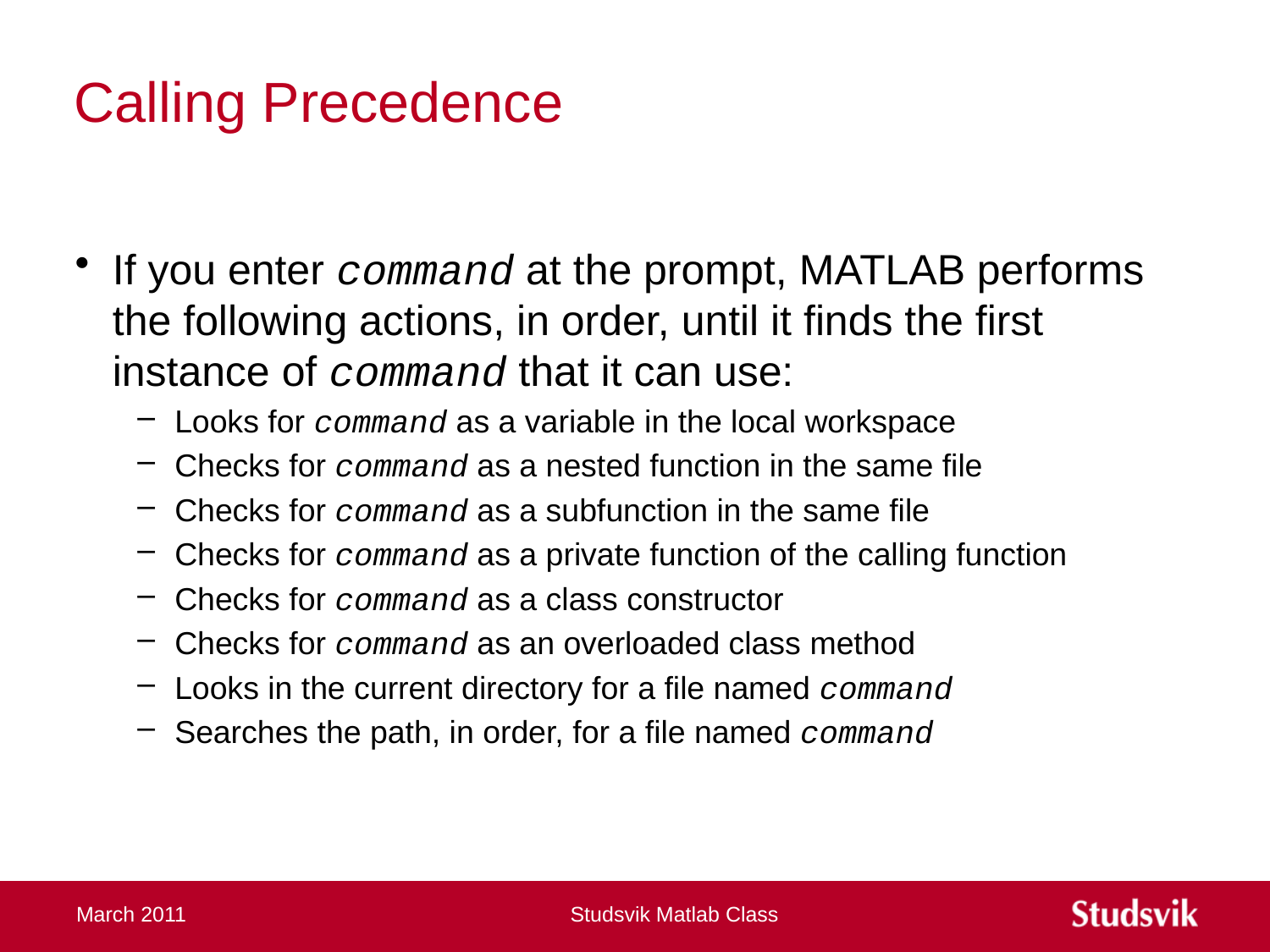

# Calling Precedence
If you enter command at the prompt, MATLAB performs the following actions, in order, until it finds the first instance of command that it can use:
Looks for command as a variable in the local workspace
Checks for command as a nested function in the same file
Checks for command as a subfunction in the same file
Checks for command as a private function of the calling function
Checks for command as a class constructor
Checks for command as an overloaded class method
Looks in the current directory for a file named command
Searches the path, in order, for a file named command
March 2011
Studsvik Matlab Class